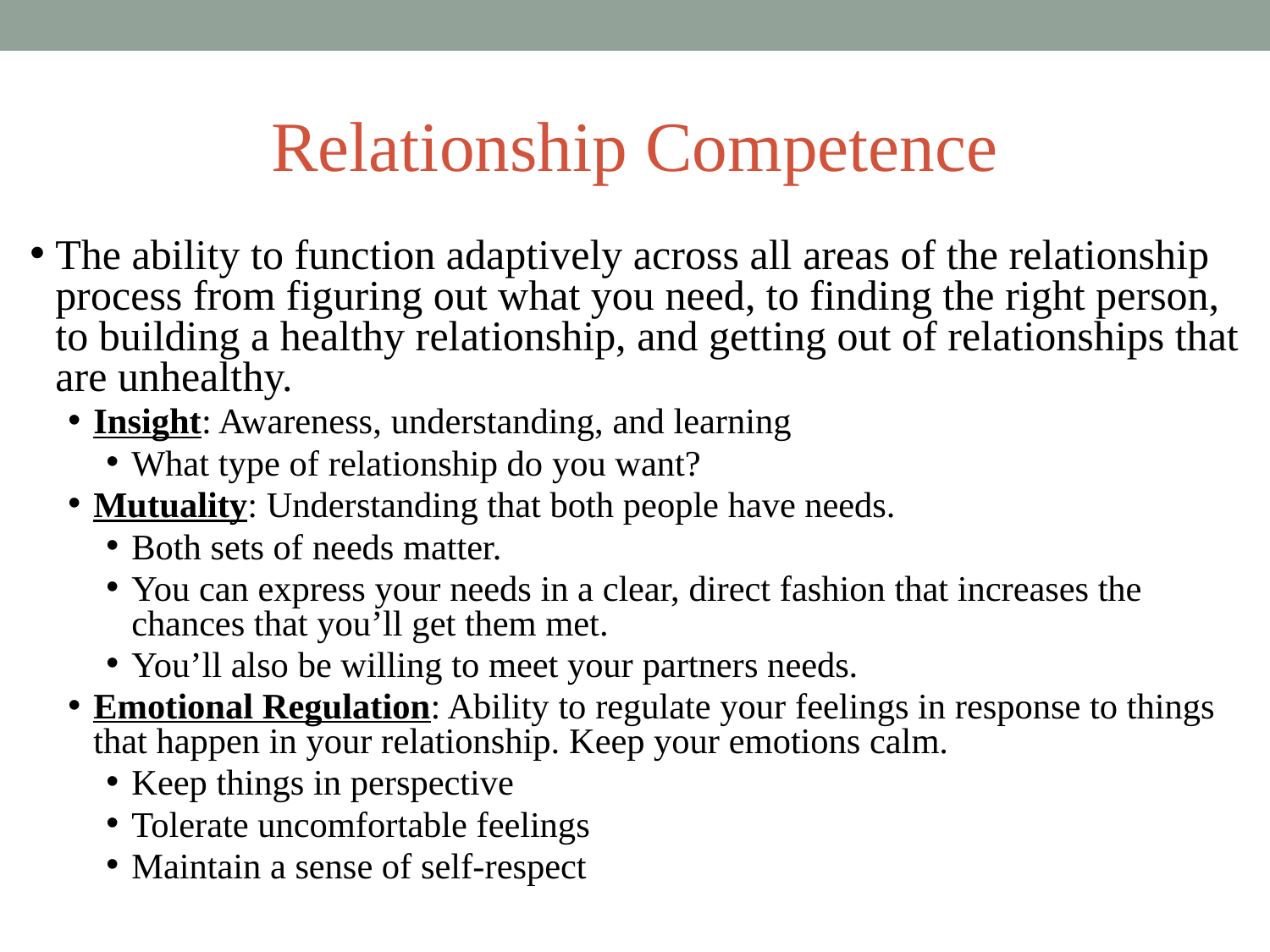

# Relationship Competence
The ability to function adaptively across all areas of the relationship process from figuring out what you need, to finding the right person, to building a healthy relationship, and getting out of relationships that are unhealthy.
Insight: Awareness, understanding, and learning
What type of relationship do you want?
Mutuality: Understanding that both people have needs.
Both sets of needs matter.
You can express your needs in a clear, direct fashion that increases the chances that you’ll get them met.
You’ll also be willing to meet your partners needs.
Emotional Regulation: Ability to regulate your feelings in response to things that happen in your relationship. Keep your emotions calm.
Keep things in perspective
Tolerate uncomfortable feelings
Maintain a sense of self-respect